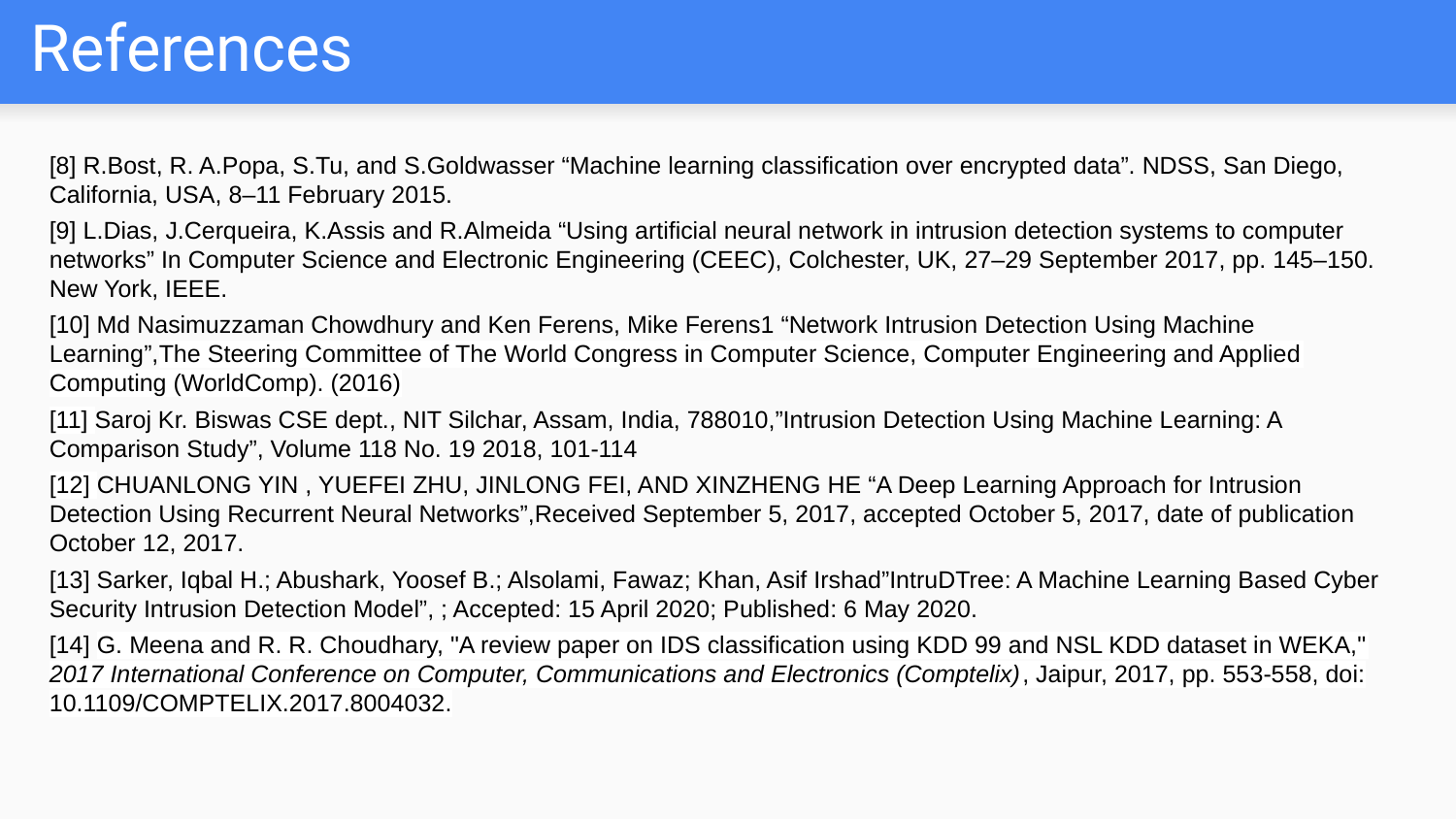

# References

[8] R.Bost, R. A.Popa, S.Tu, and S.Goldwasser “Machine learning classification over encrypted data”. NDSS, San Diego, California, USA, 8–11 February 2015.
[9] L.Dias, J.Cerqueira, K.Assis and R.Almeida “Using artificial neural network in intrusion detection systems to computer networks” In Computer Science and Electronic Engineering (CEEC), Colchester, UK, 27–29 September 2017, pp. 145–150. New York, IEEE.
[10] Md Nasimuzzaman Chowdhury and Ken Ferens, Mike Ferens1 “Network Intrusion Detection Using Machine Learning”,The Steering Committee of The World Congress in Computer Science, Computer Engineering and Applied Computing (WorldComp). (2016)
[11] Saroj Kr. Biswas CSE dept., NIT Silchar, Assam, India, 788010,”Intrusion Detection Using Machine Learning: A Comparison Study”, Volume 118 No. 19 2018, 101-114
[12] CHUANLONG YIN , YUEFEI ZHU, JINLONG FEI, AND XINZHENG HE “A Deep Learning Approach for Intrusion Detection Using Recurrent Neural Networks”,Received September 5, 2017, accepted October 5, 2017, date of publication October 12, 2017.
[13] Sarker, Iqbal H.; Abushark, Yoosef B.; Alsolami, Fawaz; Khan, Asif Irshad”IntruDTree: A Machine Learning Based Cyber Security Intrusion Detection Model”, ; Accepted: 15 April 2020; Published: 6 May 2020.
[14] G. Meena and R. R. Choudhary, "A review paper on IDS classification using KDD 99 and NSL KDD dataset in WEKA," 2017 International Conference on Computer, Communications and Electronics (Comptelix), Jaipur, 2017, pp. 553-558, doi: 10.1109/COMPTELIX.2017.8004032.